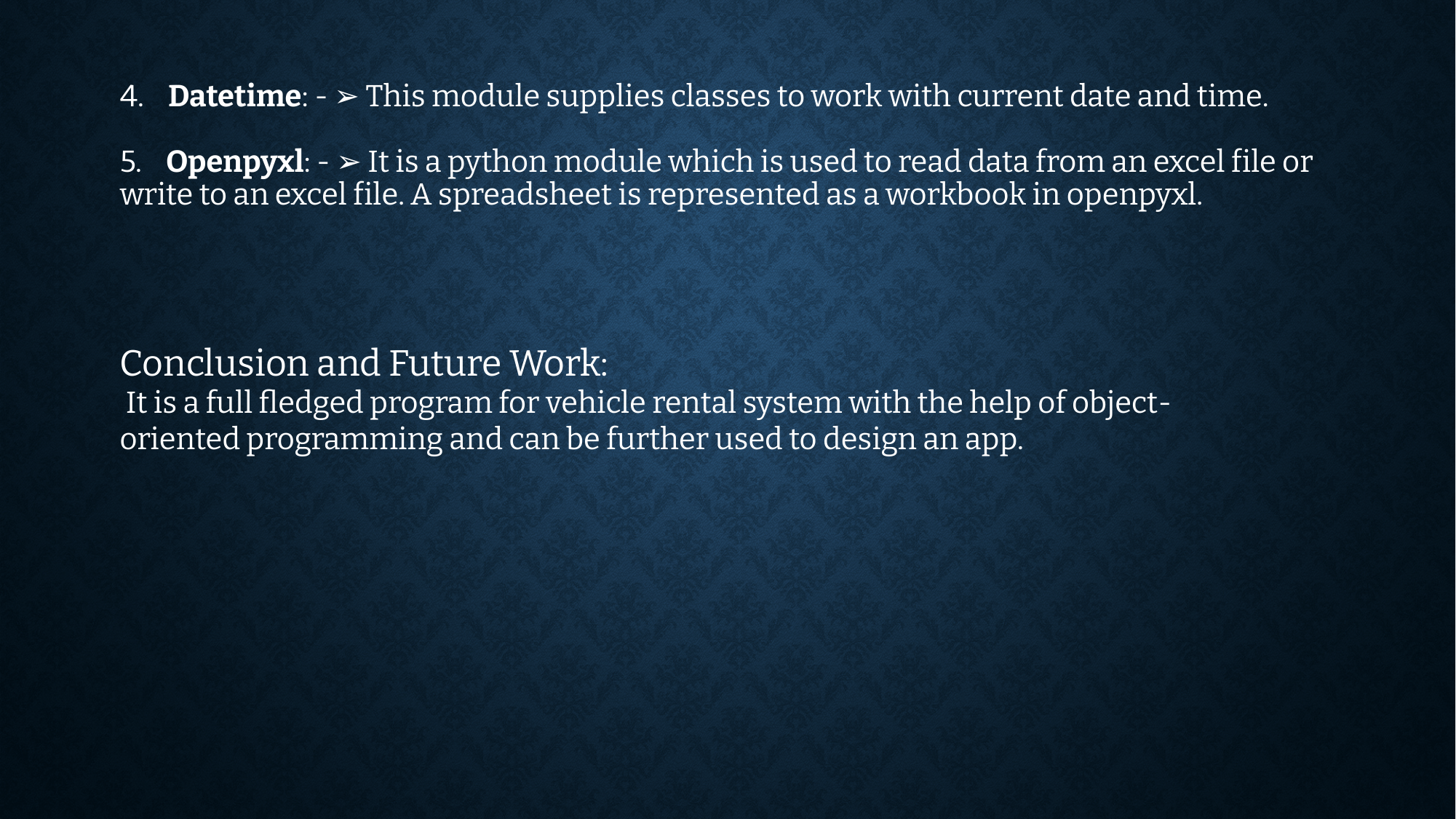

# 4.    Datetime: - ➢ This module supplies classes to work with current date and time. 5.    Openpyxl: - ➢ It is a python module which is used to read data from an excel file or write to an excel file. A spreadsheet is represented as a workbook in openpyxl.
Conclusion and Future Work:
 It is a full fledged program for vehicle rental system with the help of object-oriented programming and can be further used to design an app.